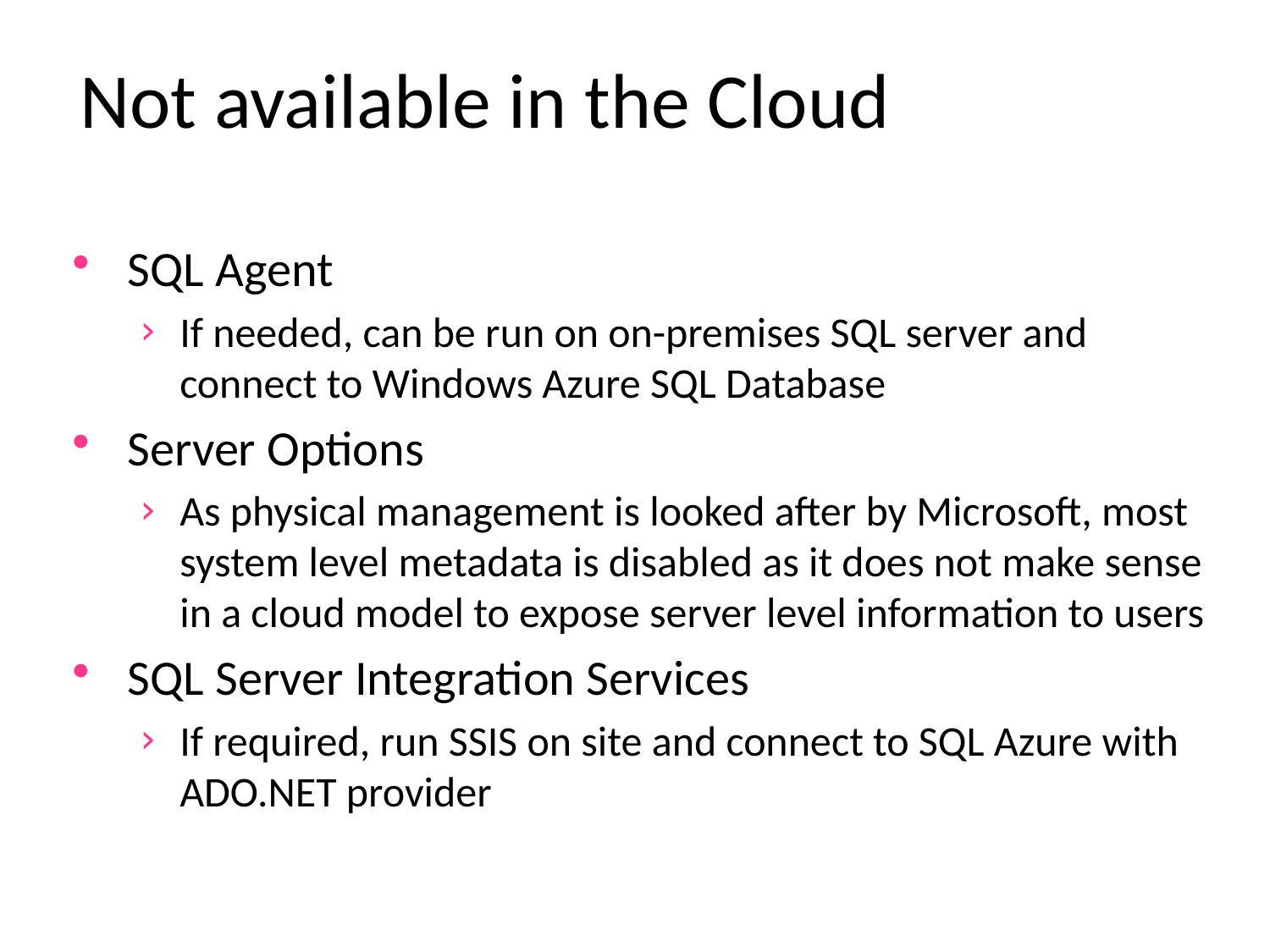

# Not available in the Cloud
SQL Agent
If needed, can be run on on-premises SQL server and connect to Windows Azure SQL Database
Server Options
As physical management is looked after by Microsoft, most system level metadata is disabled as it does not make sense in a cloud model to expose server level information to users
SQL Server Integration Services
If required, run SSIS on site and connect to SQL Azure with ADO.NET provider